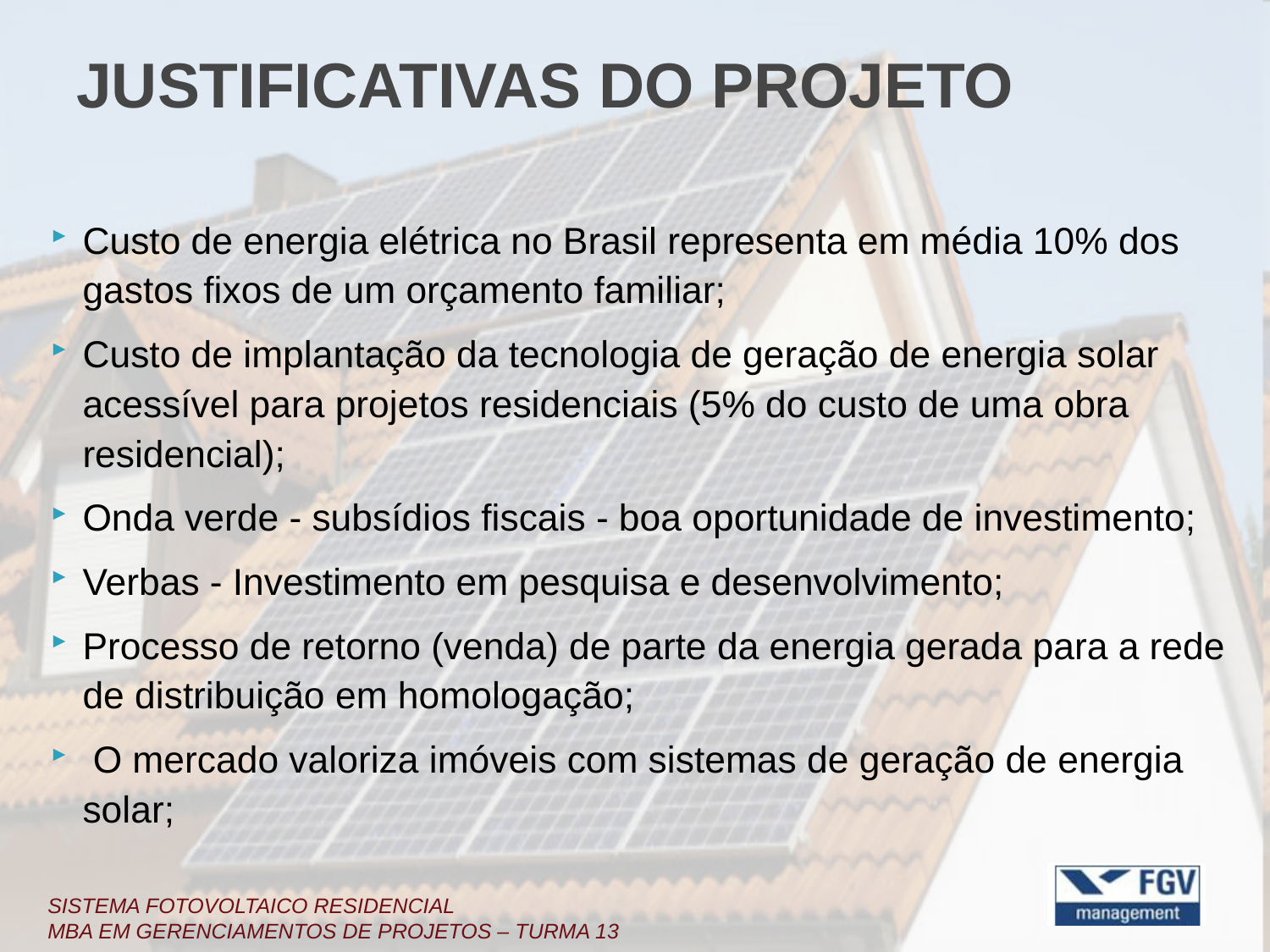

# JUSTIFICATIVAS DO PROJETO

Custo de energia elétrica no Brasil representa em média 10% dos gastos fixos de um orçamento familiar;
Custo de implantação da tecnologia de geração de energia solar acessível para projetos residenciais (5% do custo de uma obra residencial);
Onda verde - subsídios fiscais - boa oportunidade de investimento;
Verbas - Investimento em pesquisa e desenvolvimento;
Processo de retorno (venda) de parte da energia gerada para a rede de distribuição em homologação;
 O mercado valoriza imóveis com sistemas de geração de energia solar;